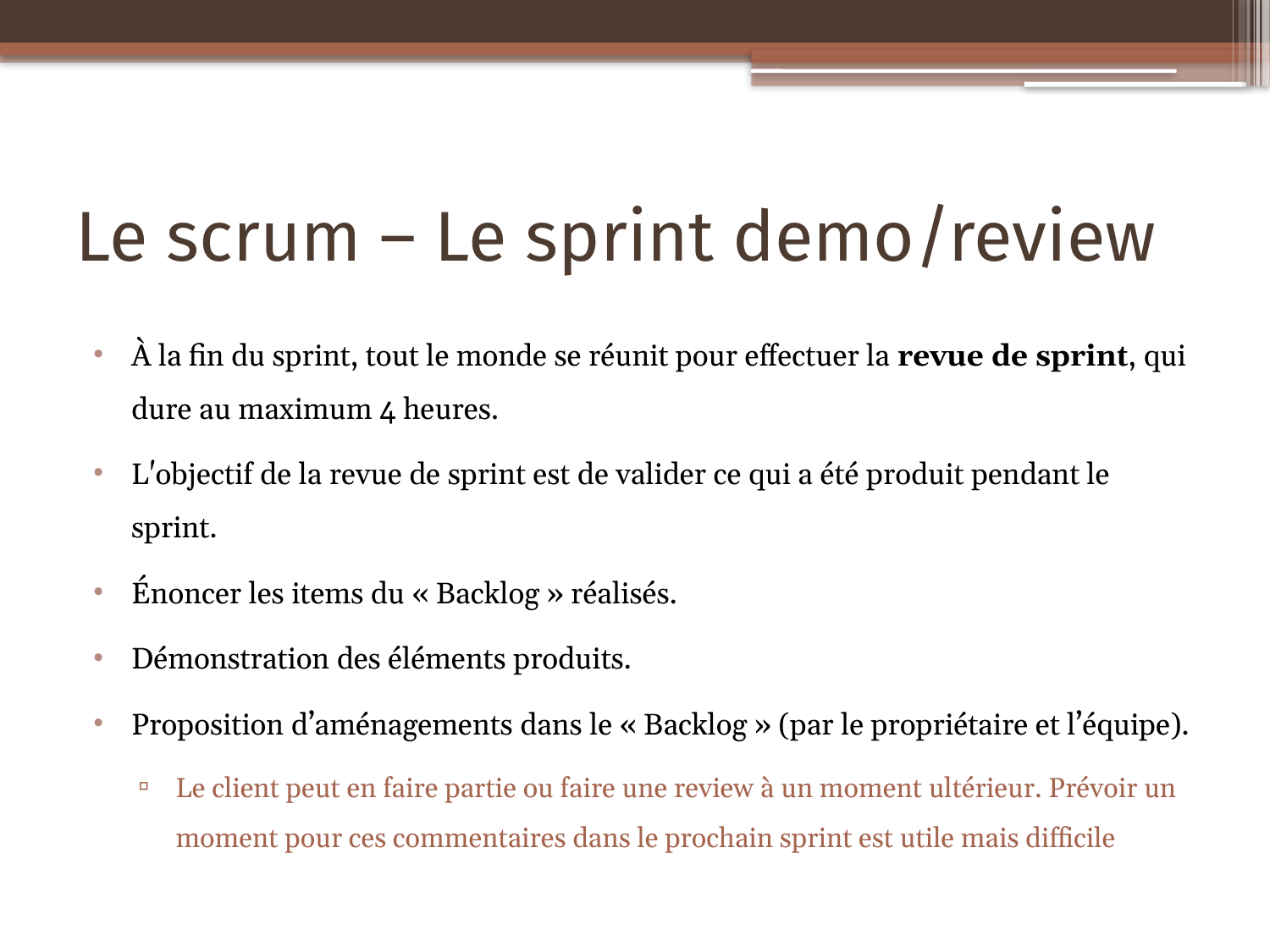

# Le scrum – Le sprint demo/review
À la fin du sprint, tout le monde se réunit pour effectuer la revue de sprint, qui dure au maximum 4 heures.
L'objectif de la revue de sprint est de valider ce qui a été produit pendant le sprint.
Énoncer les items du « Backlog » réalisés.
Démonstration des éléments produits.
Proposition d’aménagements dans le « Backlog » (par le propriétaire et l’équipe).
Le client peut en faire partie ou faire une review à un moment ultérieur. Prévoir un moment pour ces commentaires dans le prochain sprint est utile mais difficile